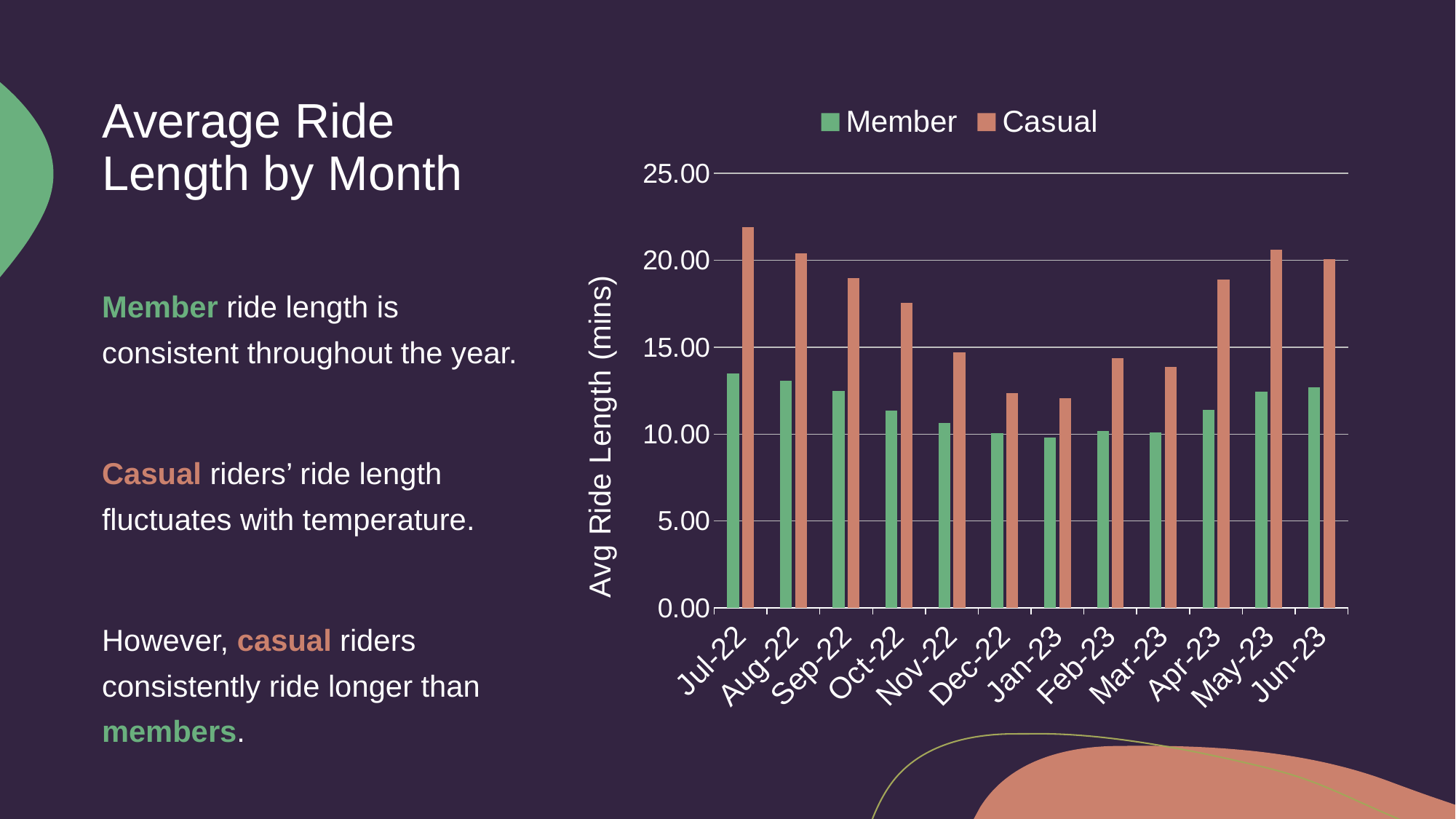

# Average Ride Length by Month

### Chart

| Category | Member | Casual |
|---|---|---|
| 44743 | 13.476666666666667 | 21.901666666666664 |
| 44774 | 13.05 | 20.386666666666667 |
| 44805 | 12.471666666666666 | 18.973333333333336 |
| 44835 | 11.343333333333334 | 17.546666666666667 |
| 44866 | 10.626666666666667 | 14.701666666666666 |
| 44896 | 10.05 | 12.370000000000001 |
| 44927 | 9.803333333333335 | 12.07 |
| 44958 | 10.181666666666667 | 14.351666666666667 |
| 44986 | 10.104999999999999 | 13.885 |
| 45017 | 11.415 | 18.88 |
| 45047 | 12.431666666666667 | 20.601666666666667 |
| 45078 | 12.71 | 20.048333333333336 |
Member ride length is consistent throughout the year.

Casual riders’ ride length fluctuates with temperature.

However, casual riders consistently ride longer than members.